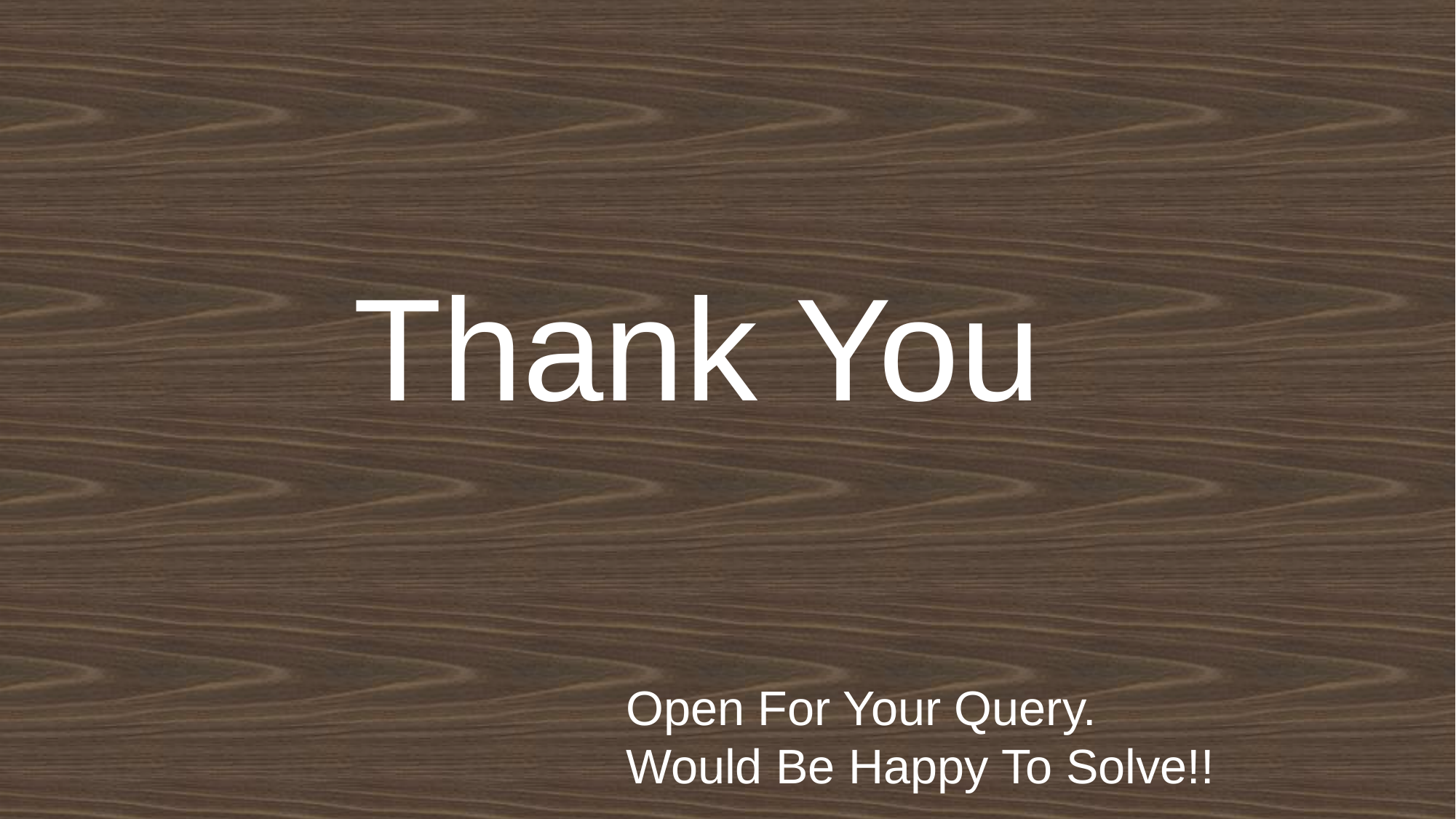

Thank You
Open For Your Query.
Would Be Happy To Solve!!